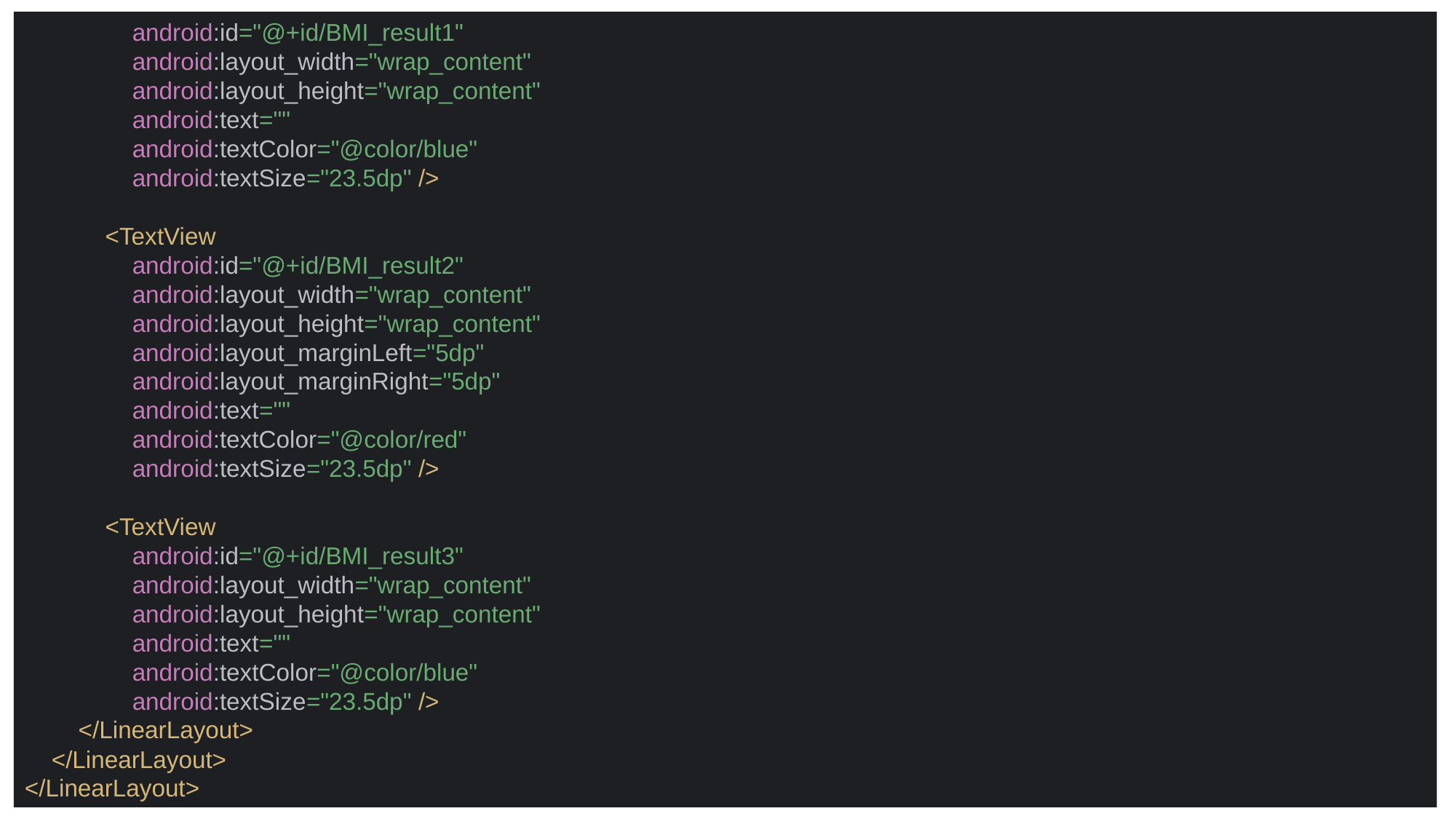

android:id="@+id/BMI_result1"
                android:layout_width="wrap_content"
                android:layout_height="wrap_content"
                android:text=""
                android:textColor="@color/blue"
                android:textSize="23.5dp" />
            <TextView
                android:id="@+id/BMI_result2"
                android:layout_width="wrap_content"
                android:layout_height="wrap_content"
                android:layout_marginLeft="5dp"
                android:layout_marginRight="5dp"
                android:text=""
                android:textColor="@color/red"
                android:textSize="23.5dp" />
            <TextView
                android:id="@+id/BMI_result3"
                android:layout_width="wrap_content"
                android:layout_height="wrap_content"
                android:text=""
                android:textColor="@color/blue"
                android:textSize="23.5dp" />
        </LinearLayout>
    </LinearLayout>
</LinearLayout>